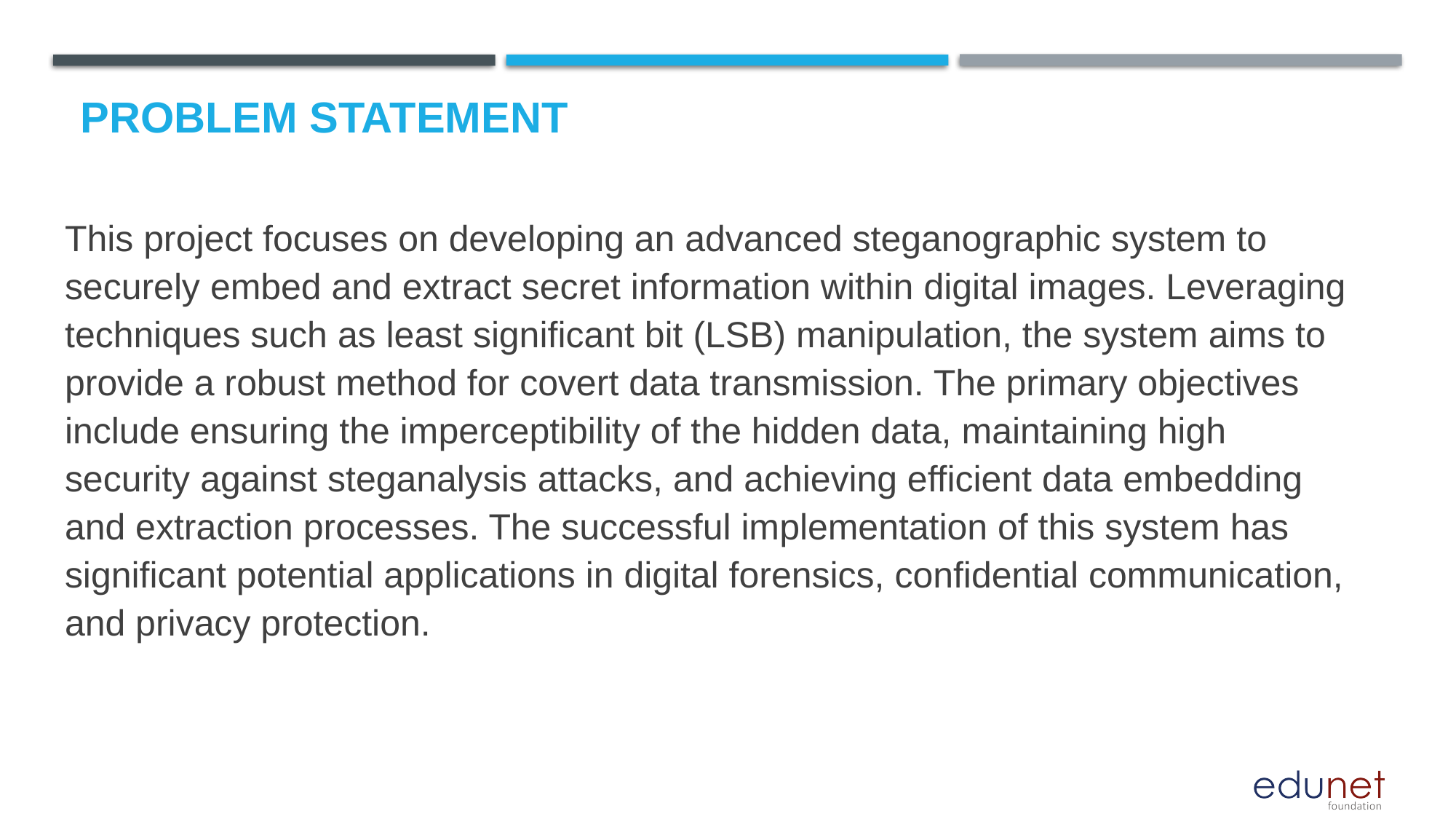

# Problem Statement
This project focuses on developing an advanced steganographic system to securely embed and extract secret information within digital images. Leveraging techniques such as least significant bit (LSB) manipulation, the system aims to provide a robust method for covert data transmission. The primary objectives include ensuring the imperceptibility of the hidden data, maintaining high security against steganalysis attacks, and achieving efficient data embedding and extraction processes. The successful implementation of this system has significant potential applications in digital forensics, confidential communication, and privacy protection.